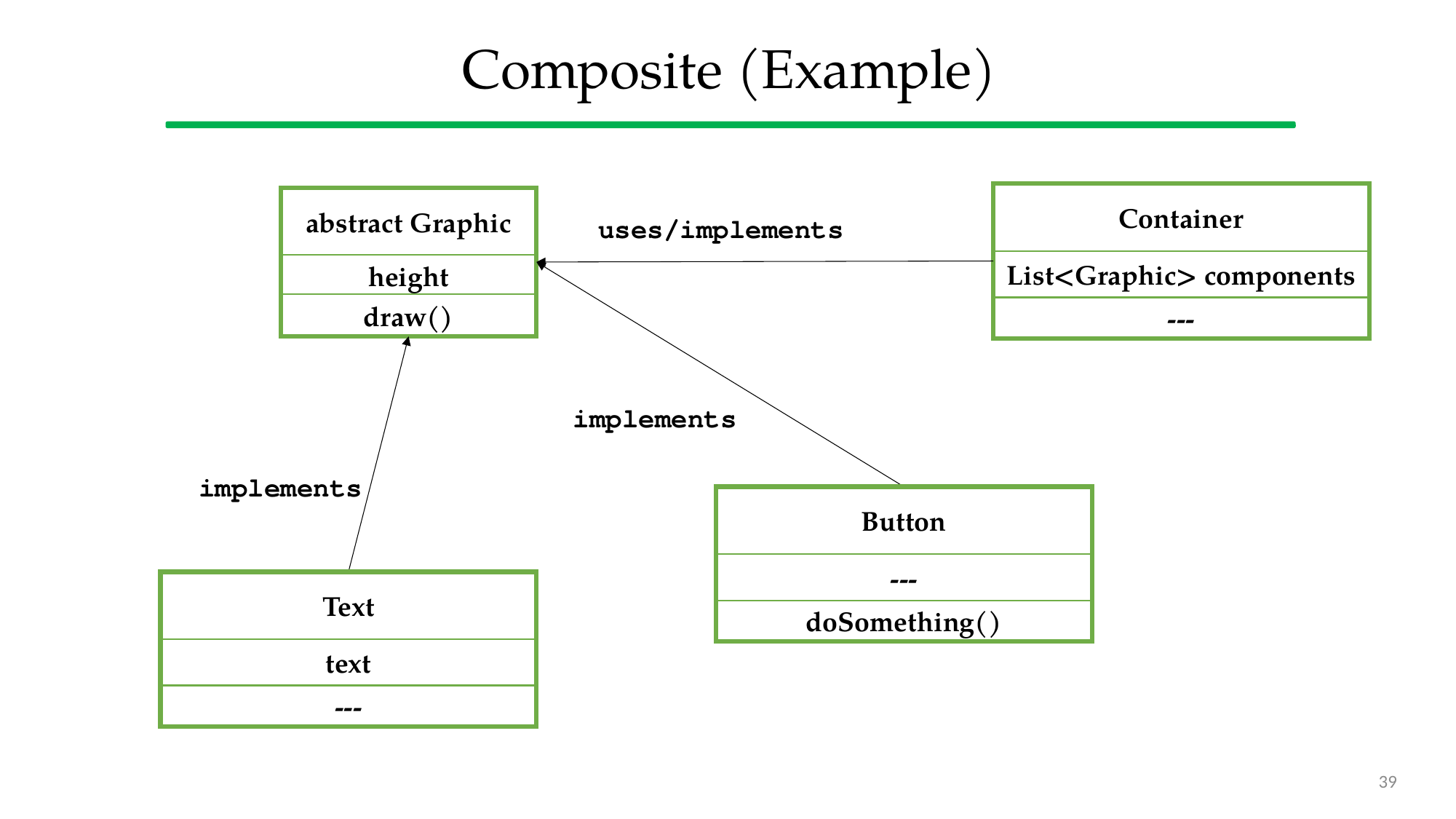

# Composite (Example)

Container

abstract Graphic
uses/implements
List<Graphic> components
height
draw()
---
implements
implements

Button
---

Text
doSomething()
text
---
39